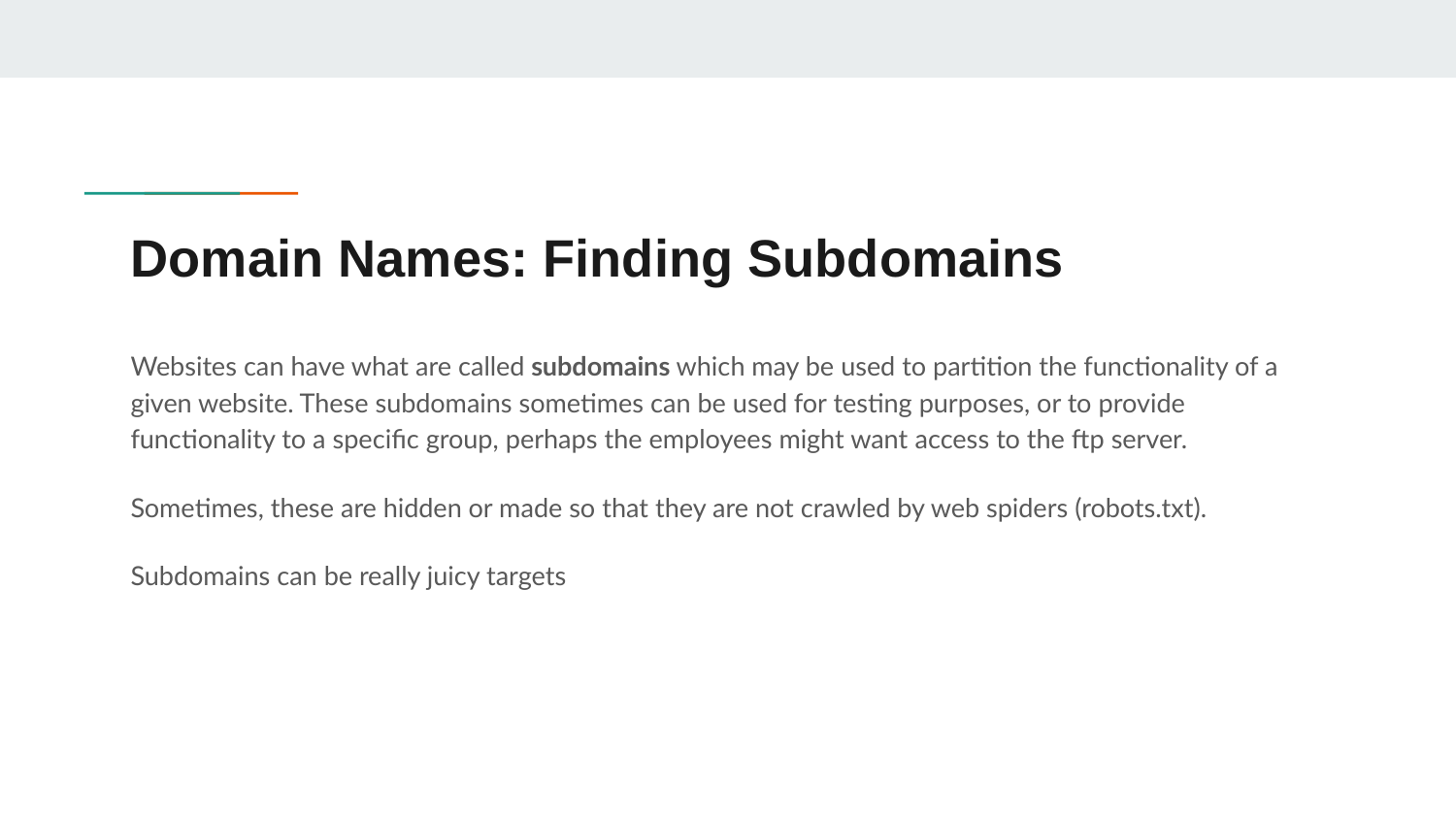

# Domain Names: Finding Subdomains
Websites can have what are called subdomains which may be used to partition the functionality of a given website. These subdomains sometimes can be used for testing purposes, or to provide functionality to a specific group, perhaps the employees might want access to the ftp server.
Sometimes, these are hidden or made so that they are not crawled by web spiders (robots.txt).
Subdomains can be really juicy targets